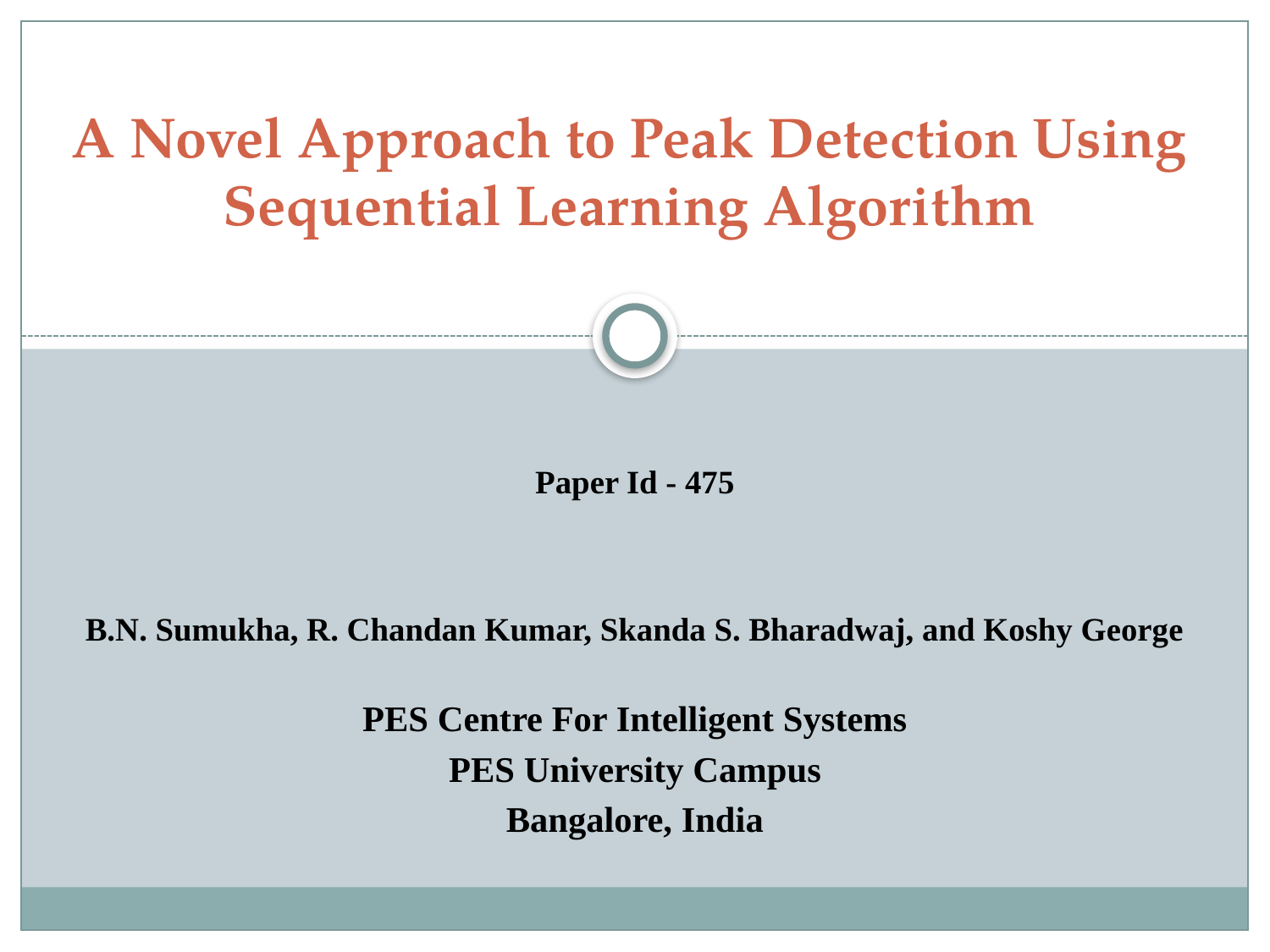

# A Novel Approach to Peak Detection Using Sequential Learning Algorithm
Paper Id - 475

B.N. Sumukha, R. Chandan Kumar, Skanda S. Bharadwaj, and Koshy George

PES Centre For Intelligent Systems
PES University Campus
Bangalore, India